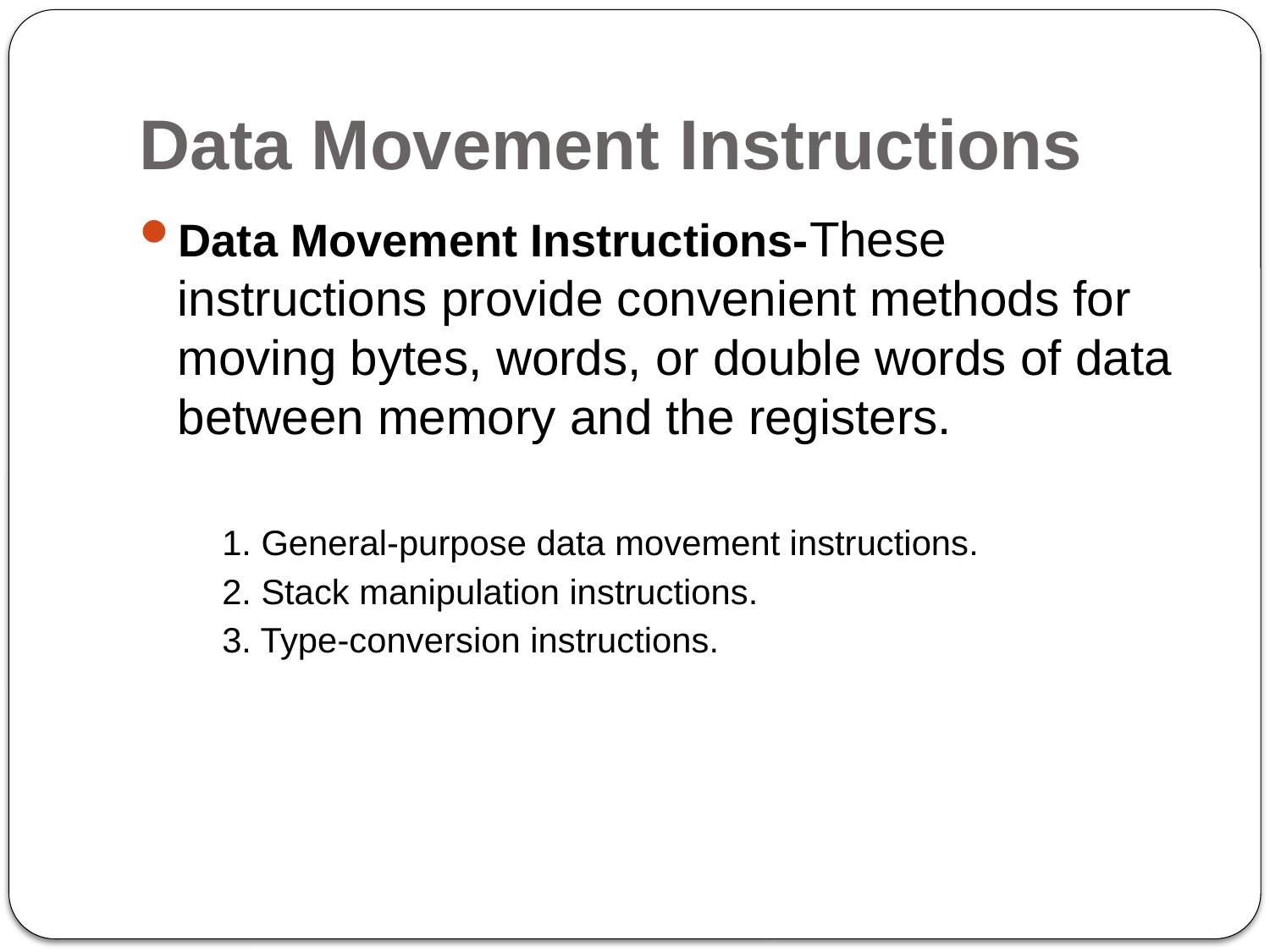

# Data Movement Instructions
Data Movement Instructions-These instructions provide convenient methods for moving bytes, words, or double words of data between memory and the registers.

1. General-purpose data movement instructions.
2. Stack manipulation instructions.
3. Type-conversion instructions.